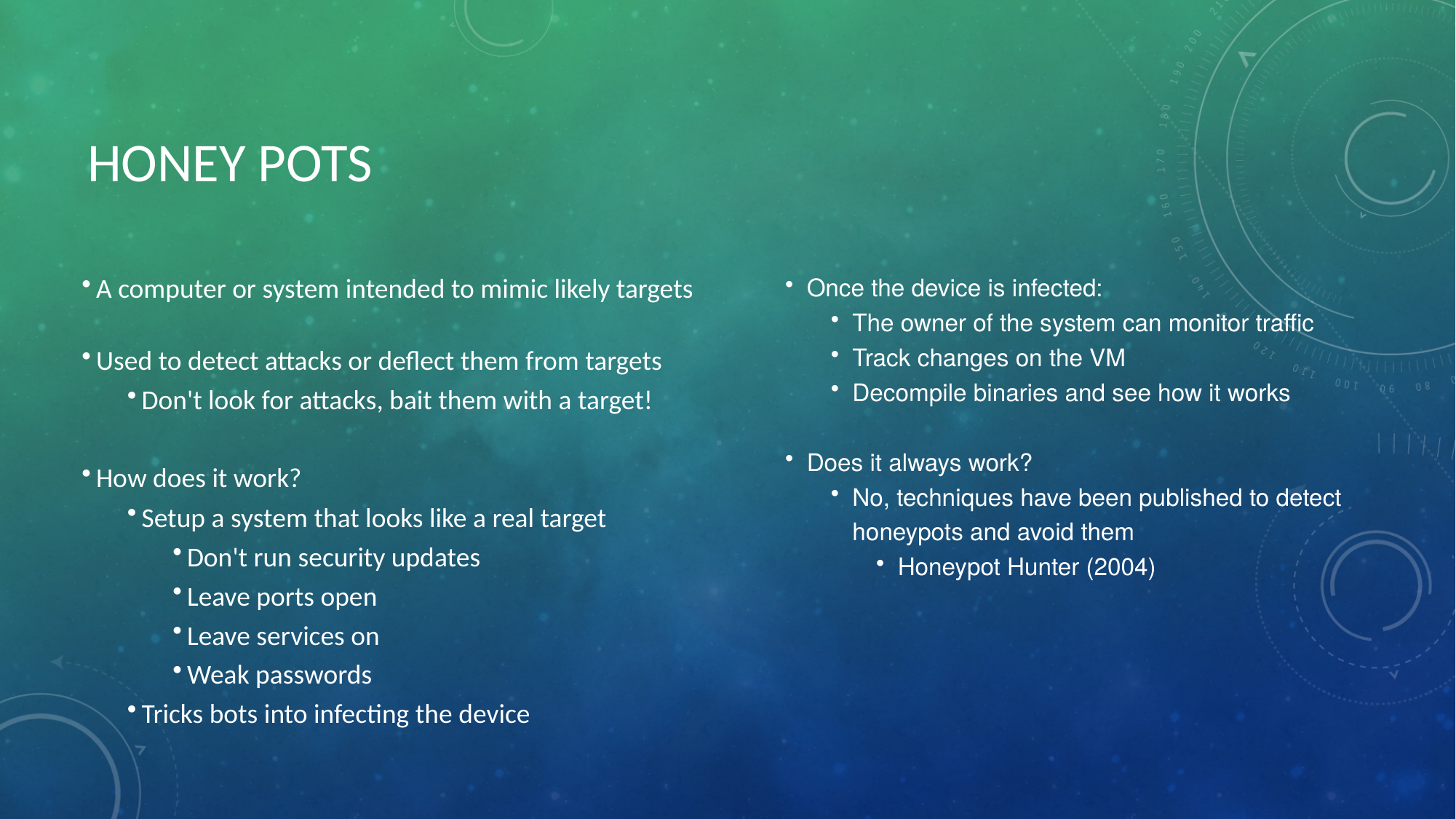

# Honey pots
Once the device is infected:
The owner of the system can monitor traffic
Track changes on the VM
Decompile binaries and see how it works
Does it always work?
No, techniques have been published to detect honeypots and avoid them
Honeypot Hunter (2004)
A computer or system intended to mimic likely targets
Used to detect attacks or deflect them from targets
Don't look for attacks, bait them with a target!
How does it work?
Setup a system that looks like a real target
Don't run security updates
Leave ports open
Leave services on
Weak passwords
Tricks bots into infecting the device